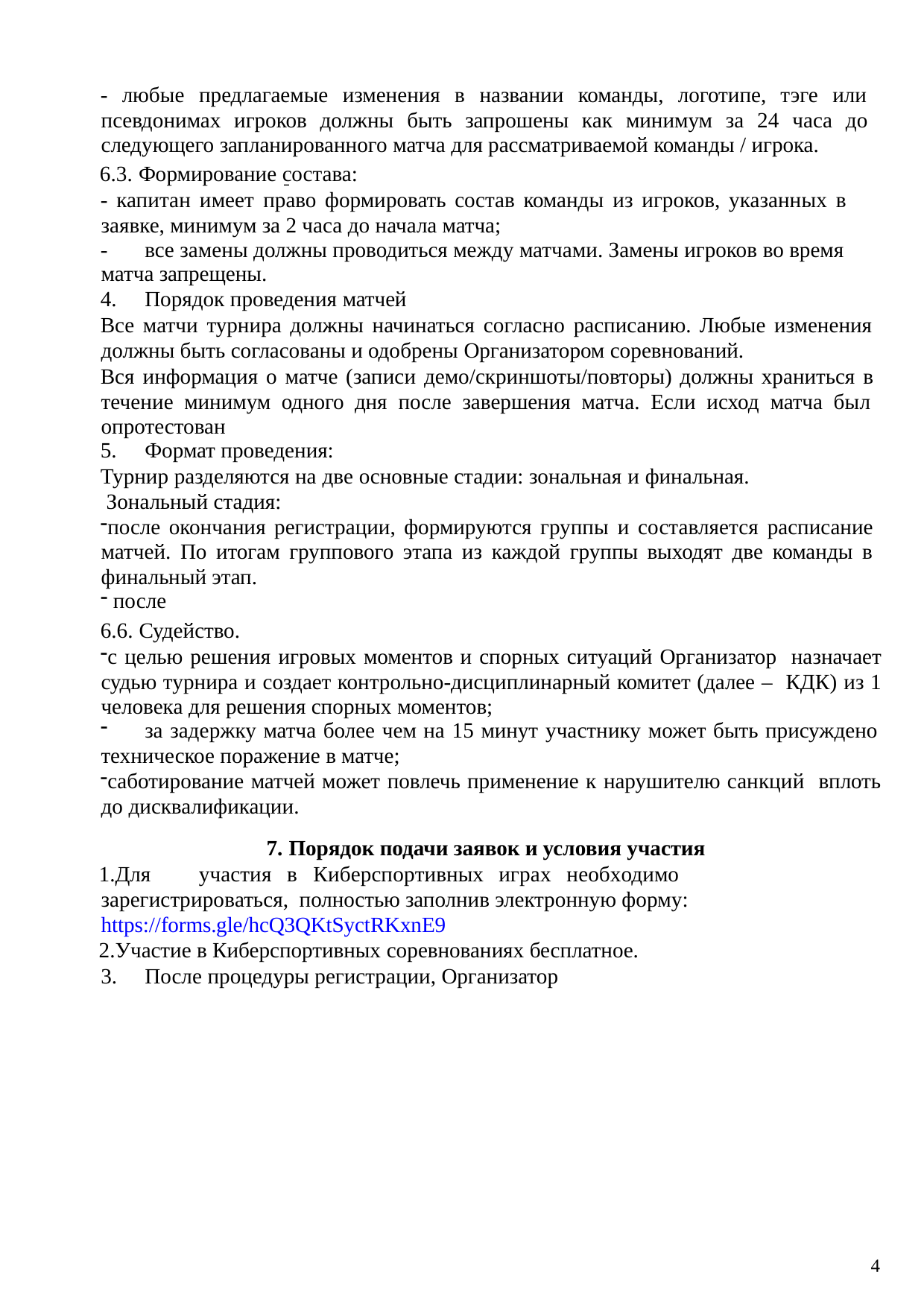

- любые предлагаемые изменения в названии команды, логотипе, тэге или  псевдонимах игроков должны быть запрошены как минимум за 24 часа до  следующего запланированного матча для рассматриваемой команды / игрока.
6.3. Формирование состава:
- капитан имеет право формировать состав команды из игроков, указанных в  заявке, минимум за 2 часа до начала матча;

-
все замены должны проводиться между матчами. Замены игроков во время
матча запрещены.
Порядок проведения матчей
Все матчи турнира должны начинаться согласно расписанию. Любые изменения  должны быть согласованы и одобрены Организатором соревнований.
Вся информация о матче (записи демо/скриншоты/повторы) должны храниться в  течение минимум одного дня после завершения матча. Если исход матча был  опротестован
Формат проведения:
Турнир разделяются на две основные стадии: зональная и финальная.  Зональный стадия:
после окончания регистрации, формируются группы и составляется расписание  матчей. По итогам группового этапа из каждой группы выходят две команды в  финальный этап.
после
6.6. Судейство.
с целью решения игровых моментов и спорных ситуаций Организатор  назначает судью турнира и создает контрольно-дисциплинарный комитет (далее –  КДК) из 1 человека для решения спорных моментов;
за задержку матча более чем на 15 минут участнику может быть присуждено
техническое поражение в матче;
саботирование матчей может повлечь применение к нарушителю санкций  вплоть до дисквалификации.
7. Порядок подачи заявок и условия участия
Для	участия	в	Киберспортивных	играх	необходимо	зарегистрироваться,  полностью заполнив электронную форму: https://forms.gle/hcQ3QKtSyctRKxnE9
Участие в Киберспортивных соревнованиях бесплатное.
После процедуры регистрации, Организатор
4